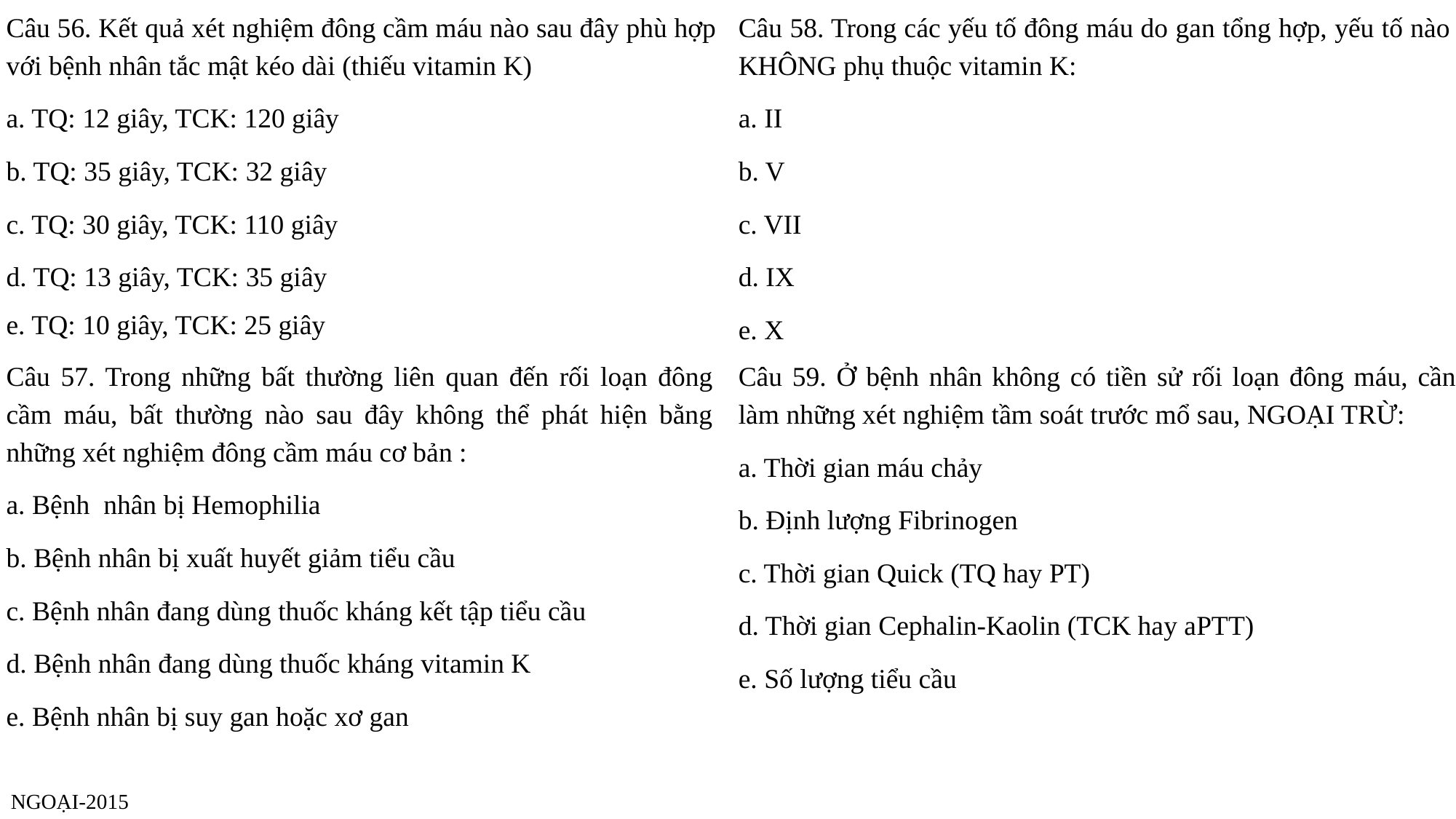

Câu 56. Kết quả xét nghiệm đông cầm máu nào sau đây phù hợp với bệnh nhân tắc mật kéo dài (thiếu vitamin K)
a. TQ: 12 giây, TCK: 120 giây
b. TQ: 35 giây, TCK: 32 giây
c. TQ: 30 giây, TCK: 110 giây
d. TQ: 13 giây, TCK: 35 giây
e. TQ: 10 giây, TCK: 25 giây
Câu 58. Trong các yếu tố đông máu do gan tổng hợp, yếu tố nào KHÔNG phụ thuộc vitamin K:
a. II
b. V
c. VII
d. IX
e. X
Câu 57. Trong những bất thường liên quan đến rối loạn đông cầm máu, bất thường nào sau đây không thể phát hiện bằng những xét nghiệm đông cầm máu cơ bản :
a. Bệnh  nhân bị Hemophilia
b. Bệnh nhân bị xuất huyết giảm tiểu cầu
c. Bệnh nhân đang dùng thuốc kháng kết tập tiểu cầu
d. Bệnh nhân đang dùng thuốc kháng vitamin K
e. Bệnh nhân bị suy gan hoặc xơ gan
Câu 59. Ở bệnh nhân không có tiền sử rối loạn đông máu, cần làm những xét nghiệm tầm soát trước mổ sau, NGOẠI TRỪ:
a. Thời gian máu chảy
b. Định lượng Fibrinogen
c. Thời gian Quick (TQ hay PT)
d. Thời gian Cephalin-Kaolin (TCK hay aPTT)
e. Số lượng tiểu cầu
NGOẠI-2015